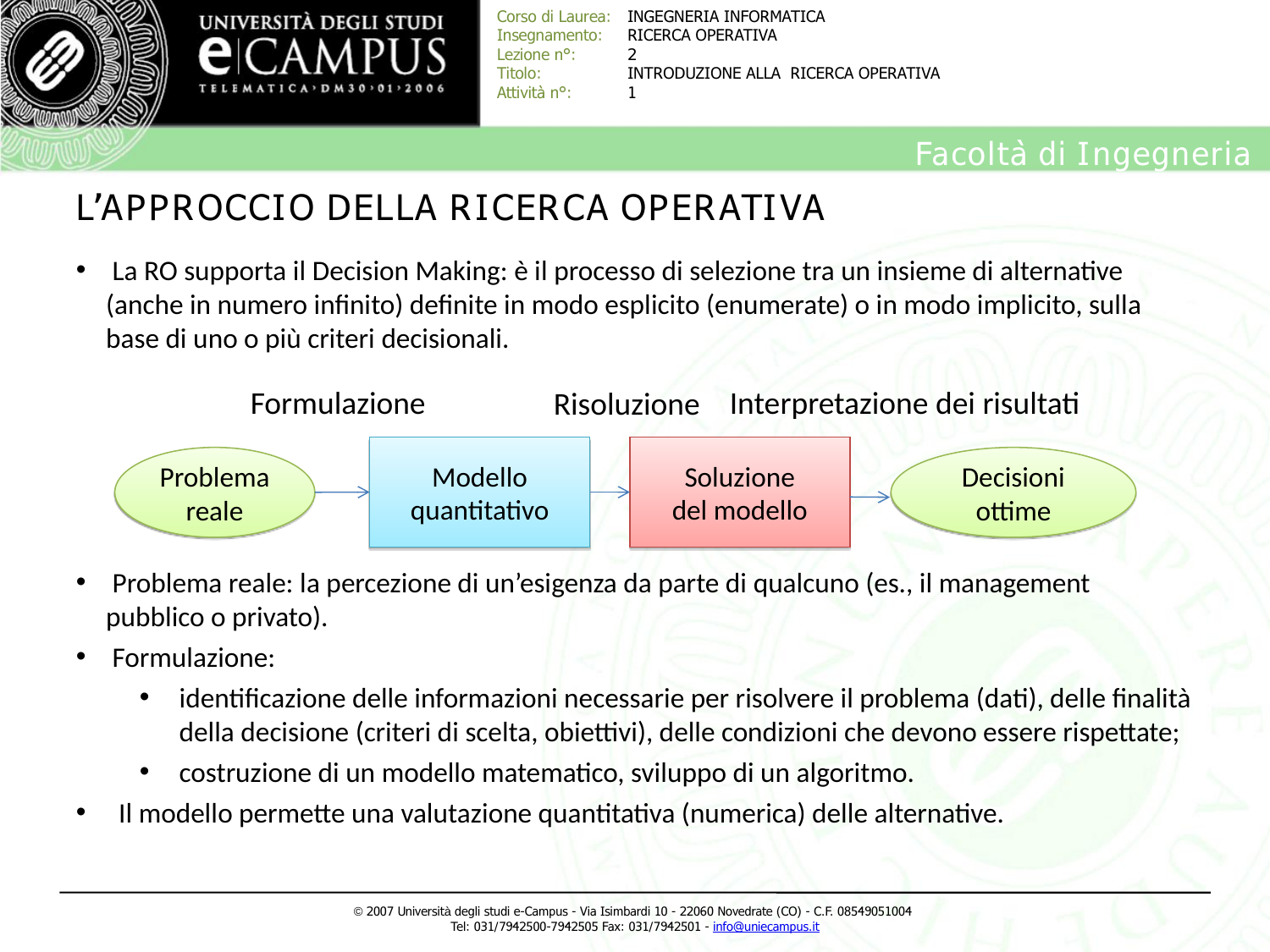

# L’APPROCCIO DELLA RICERCA OPERATIVA
 La RO supporta il Decision Making: è il processo di selezione tra un insieme di alternative (anche in numero infinito) definite in modo esplicito (enumerate) o in modo implicito, sulla base di uno o più criteri decisionali.

 Problema reale: la percezione di un’esigenza da parte di qualcuno (es., il management pubblico o privato).
 Formulazione:
identificazione delle informazioni necessarie per risolvere il problema (dati), delle finalità della decisione (criteri di scelta, obiettivi), delle condizioni che devono essere rispettate;
costruzione di un modello matematico, sviluppo di un algoritmo.
  Il modello permette una valutazione quantitativa (numerica) delle alternative.
Formulazione
Interpretazione dei risultati
Risoluzione
Modello
quantitativo
Soluzione
del modello
Problema
reale
Decisioni
ottime